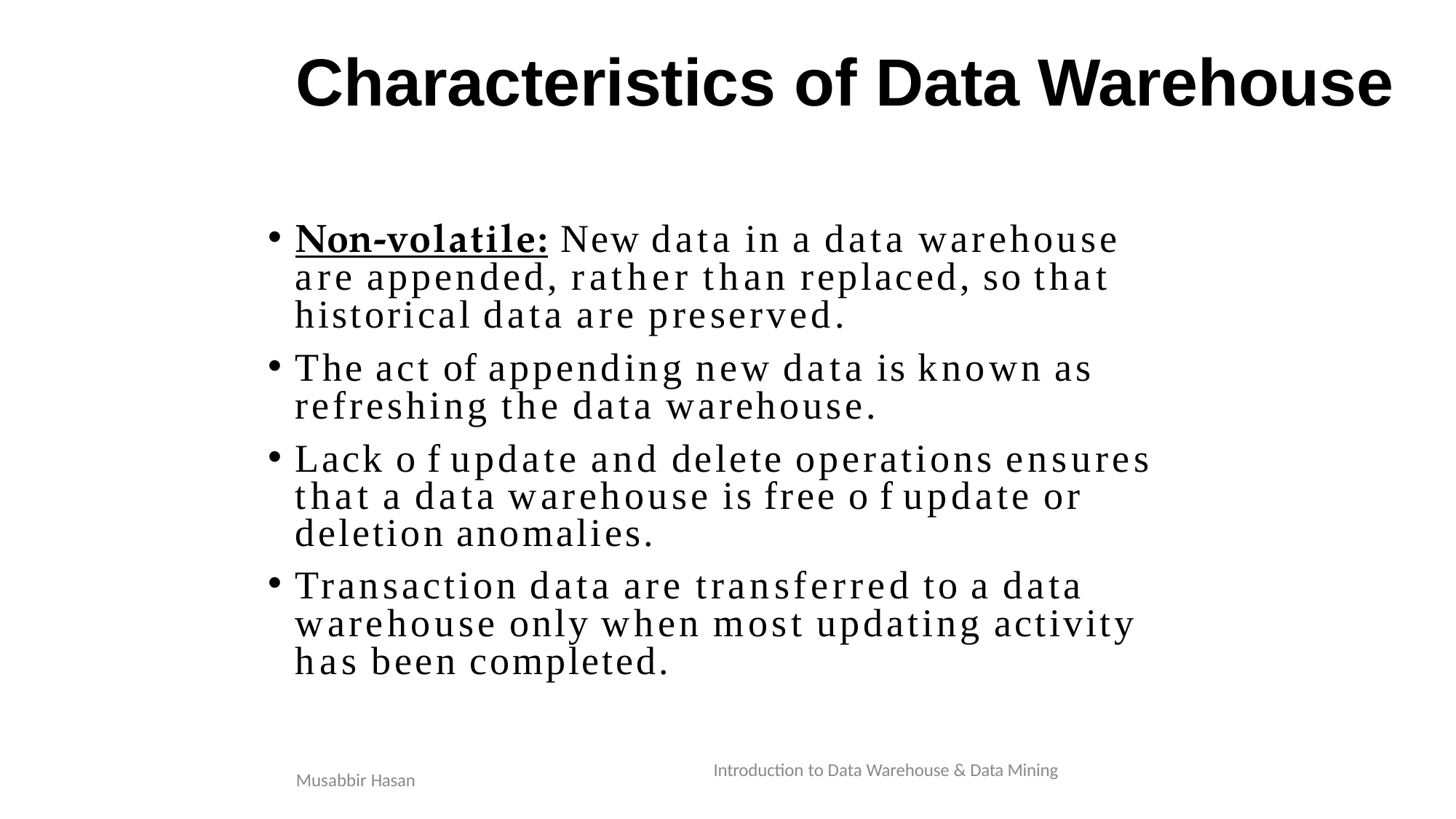

# Characteristics of Data Warehouse
Non-volatile: New data in a data warehouse are appended, rather than replaced, so that historical data are preserved.
The act of appending new data is known as refreshing the data warehouse.
Lack o f update and delete operations ensures that a data warehouse is free o f update or deletion anomalies.
Transaction data are transferred to a data warehouse only when most updating activity has been completed.
Introduction to Data Warehouse & Data Mining
Musabbir Hasan
13